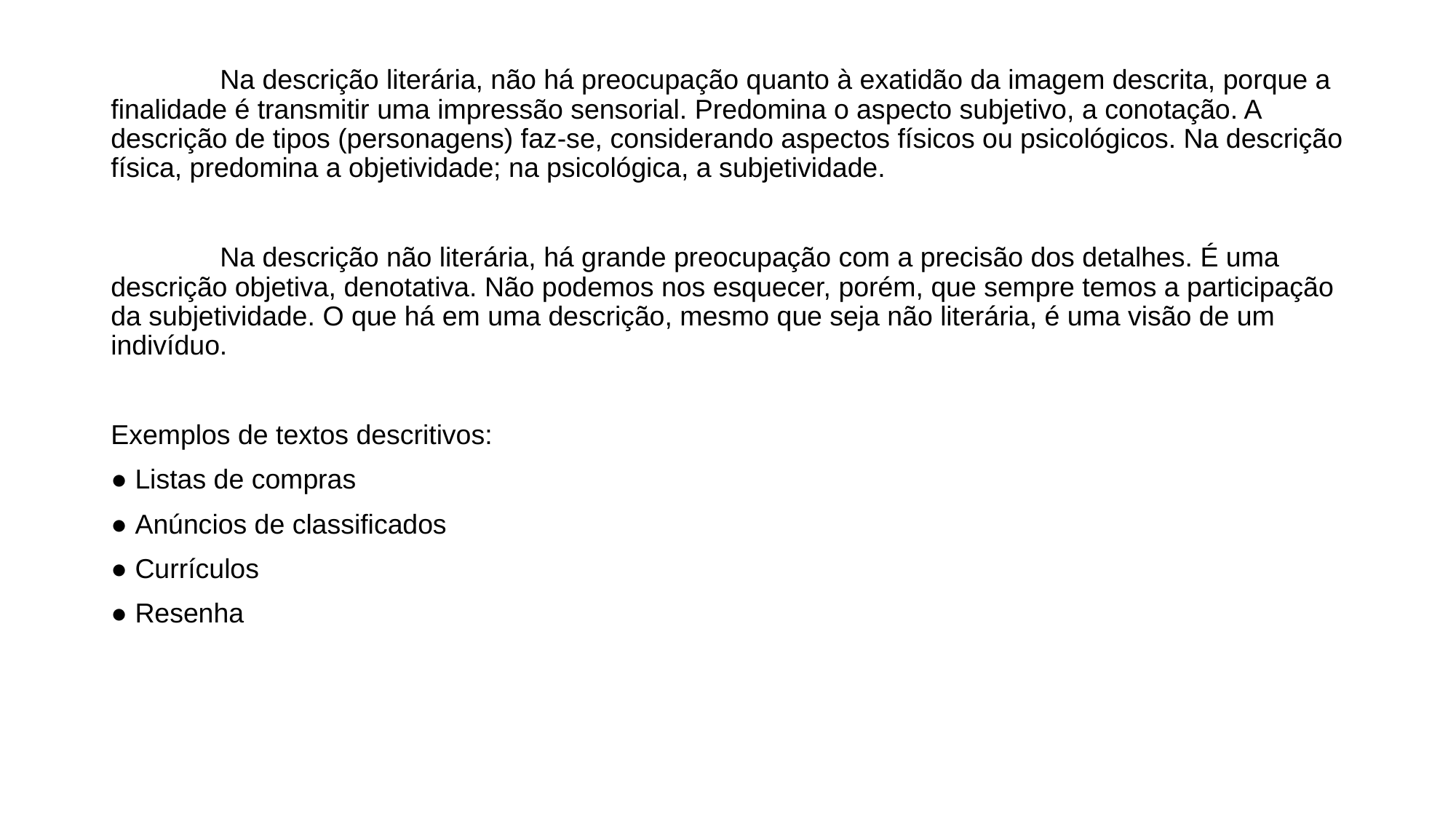

Na descrição literária, não há preocupação quanto à exatidão da imagem descrita, porque a finalidade é transmitir uma impressão sensorial. Predomina o aspecto subjetivo, a conotação. A descrição de tipos (personagens) faz-se, considerando aspectos físicos ou psicológicos. Na descrição física, predomina a objetividade; na psicológica, a subjetividade.

	Na descrição não literária, há grande preocupação com a precisão dos detalhes. É uma descrição objetiva, denotativa. Não podemos nos esquecer, porém, que sempre temos a participação da subjetividade. O que há em uma descrição, mesmo que seja não literária, é uma visão de um indivíduo.

Exemplos de textos descritivos:
● Listas de compras
● Anúncios de classificados
● Currículos
● Resenha